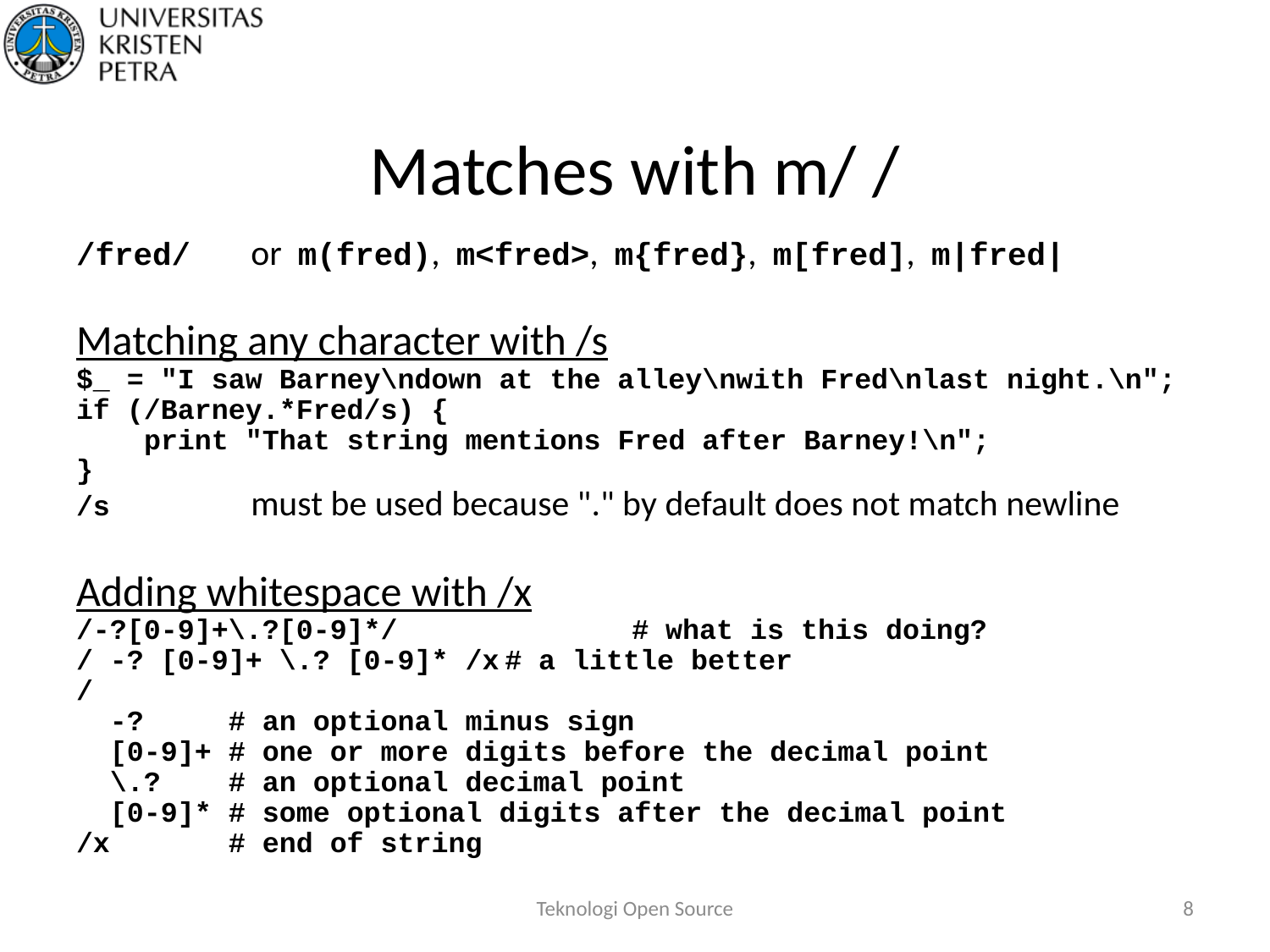

# Matches with m/ /
/fred/	or  m(fred),  m<fred>,  m{fred},  m[fred],  m|fred|

Matching any character with /s
$_ = "I saw Barney\ndown at the alley\nwith Fred\nlast night.\n";
if (/Barney.*Fred/s) {
    print "That string mentions Fred after Barney!\n";
}
/s		must be used because "." by default does not match newline

Adding whitespace with /x
/-?[0-9]+\.?[0-9]*/		# what is this doing?
/ -? [0-9]+ \.? [0-9]* /x	# a little better
/
  -?     # an optional minus sign
  [0-9]+ # one or more digits before the decimal point
  \.?    # an optional decimal point
  [0-9]* # some optional digits after the decimal point
/x       # end of string
Teknologi Open Source
8